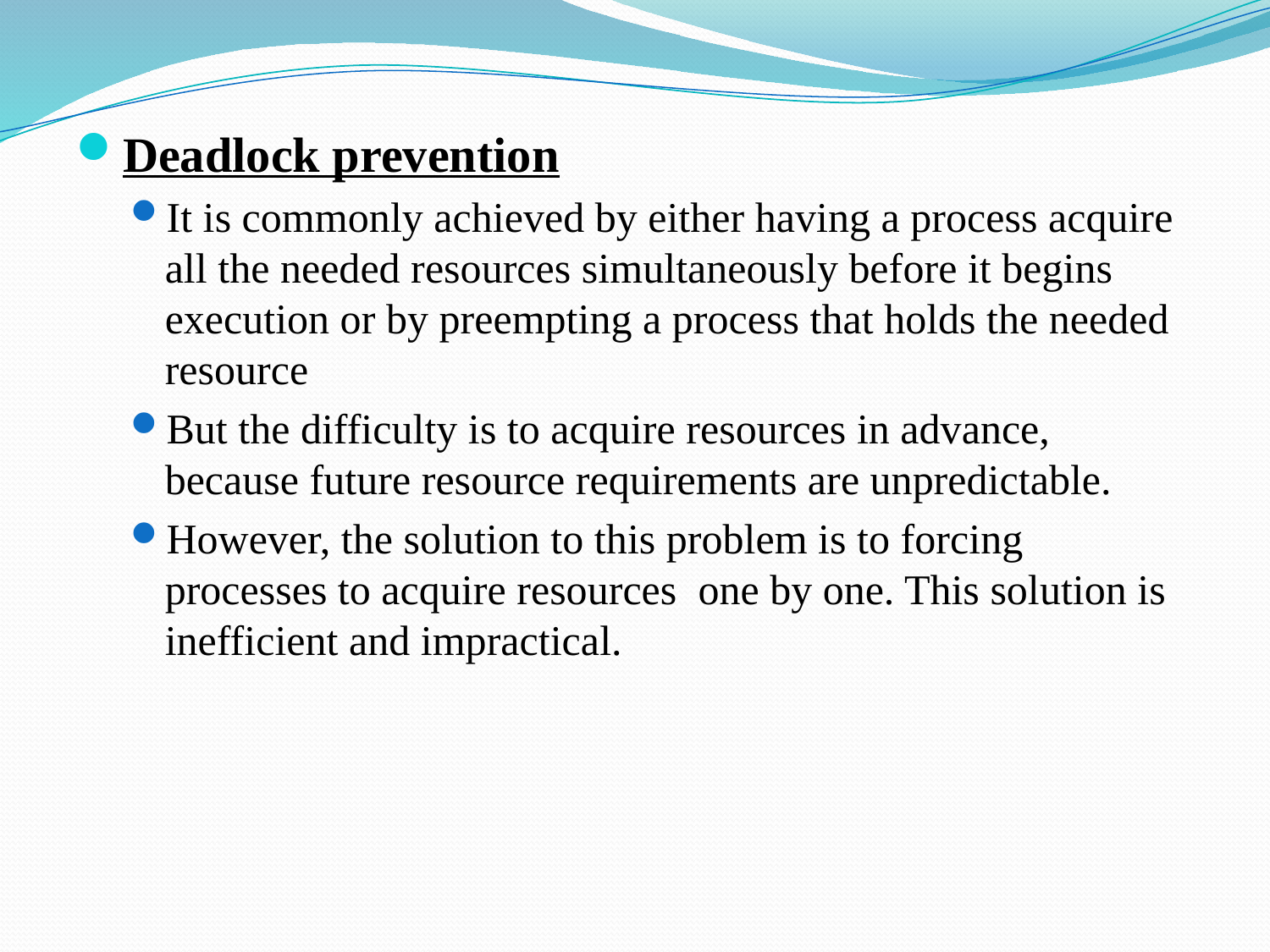

Deadlock prevention
It is commonly achieved by either having a process acquire all the needed resources simultaneously before it begins execution or by preempting a process that holds the needed resource
But the difficulty is to acquire resources in advance, because future resource requirements are unpredictable.
However, the solution to this problem is to forcing processes to acquire resources  one by one. This solution is inefficient and impractical.